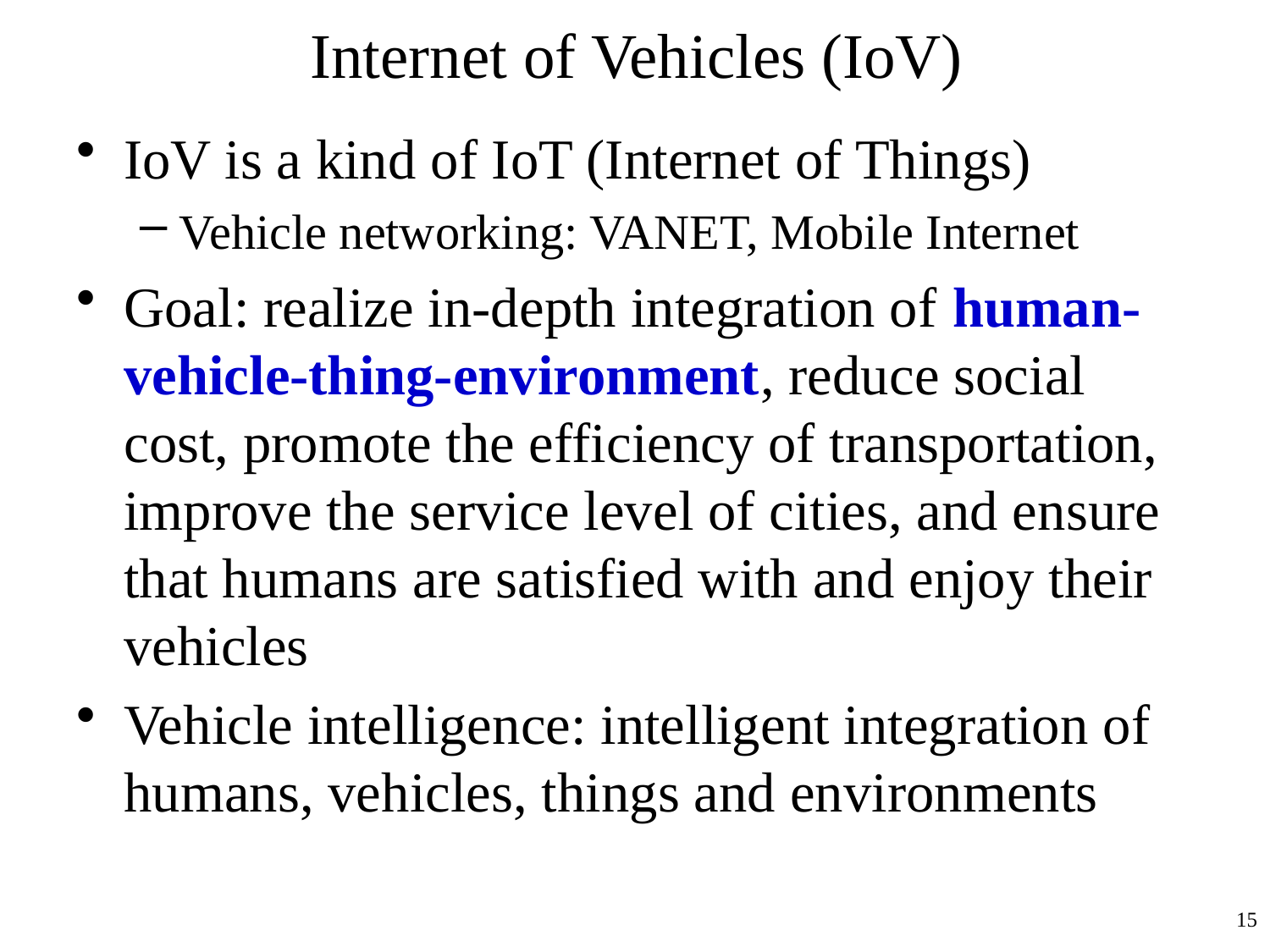

# Internet of Vehicles (IoV)
IoV is a kind of IoT (Internet of Things)
Vehicle networking: VANET, Mobile Internet
Goal: realize in-depth integration of human-vehicle-thing-environment, reduce social cost, promote the efficiency of transportation, improve the service level of cities, and ensure that humans are satisfied with and enjoy their vehicles
Vehicle intelligence: intelligent integration of humans, vehicles, things and environments
15